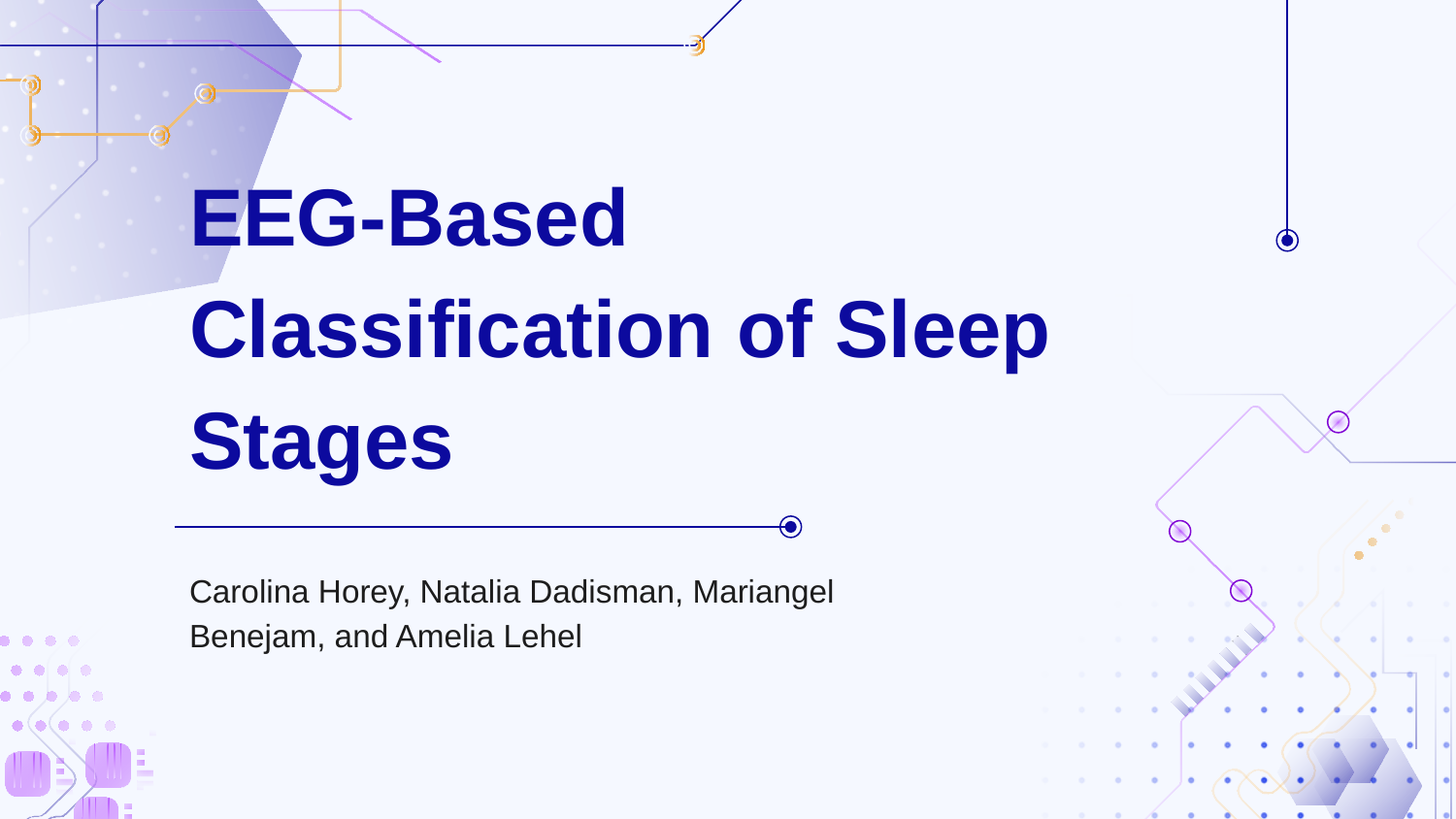

# EEG-Based Classification of Sleep Stages

Carolina Horey, Natalia Dadisman, Mariangel Benejam, and Amelia Lehel